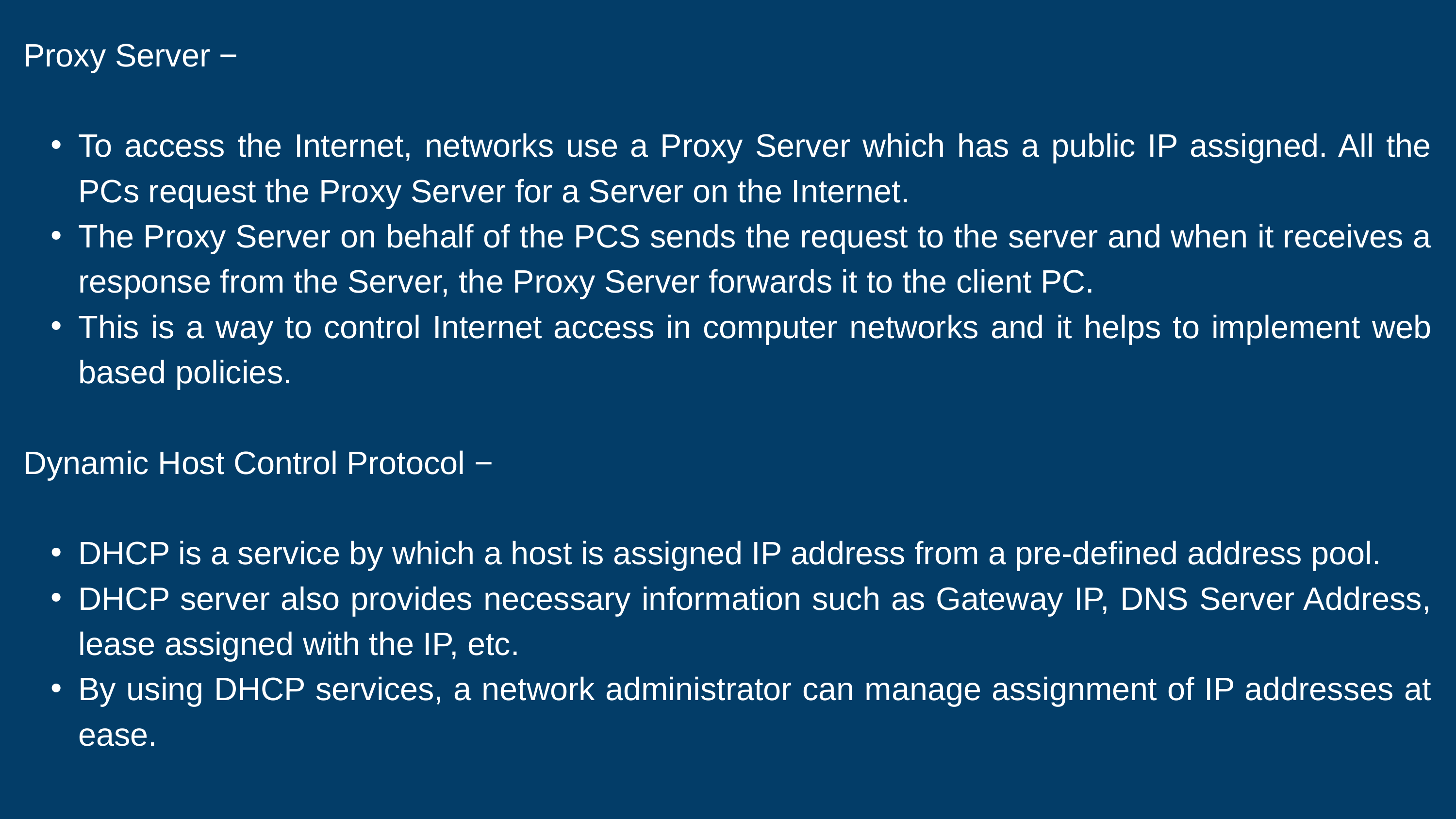

Proxy Server −

To access the Internet, networks use a Proxy Server which has a public IP assigned. All the PCs request the Proxy Server for a Server on the Internet.
The Proxy Server on behalf of the PCS sends the request to the server and when it receives a response from the Server, the Proxy Server forwards it to the client PC.
This is a way to control Internet access in computer networks and it helps to implement web based policies.

Dynamic Host Control Protocol −

DHCP is a service by which a host is assigned IP address from a pre-defined address pool.
DHCP server also provides necessary information such as Gateway IP, DNS Server Address, lease assigned with the IP, etc.
By using DHCP services, a network administrator can manage assignment of IP addresses at ease.